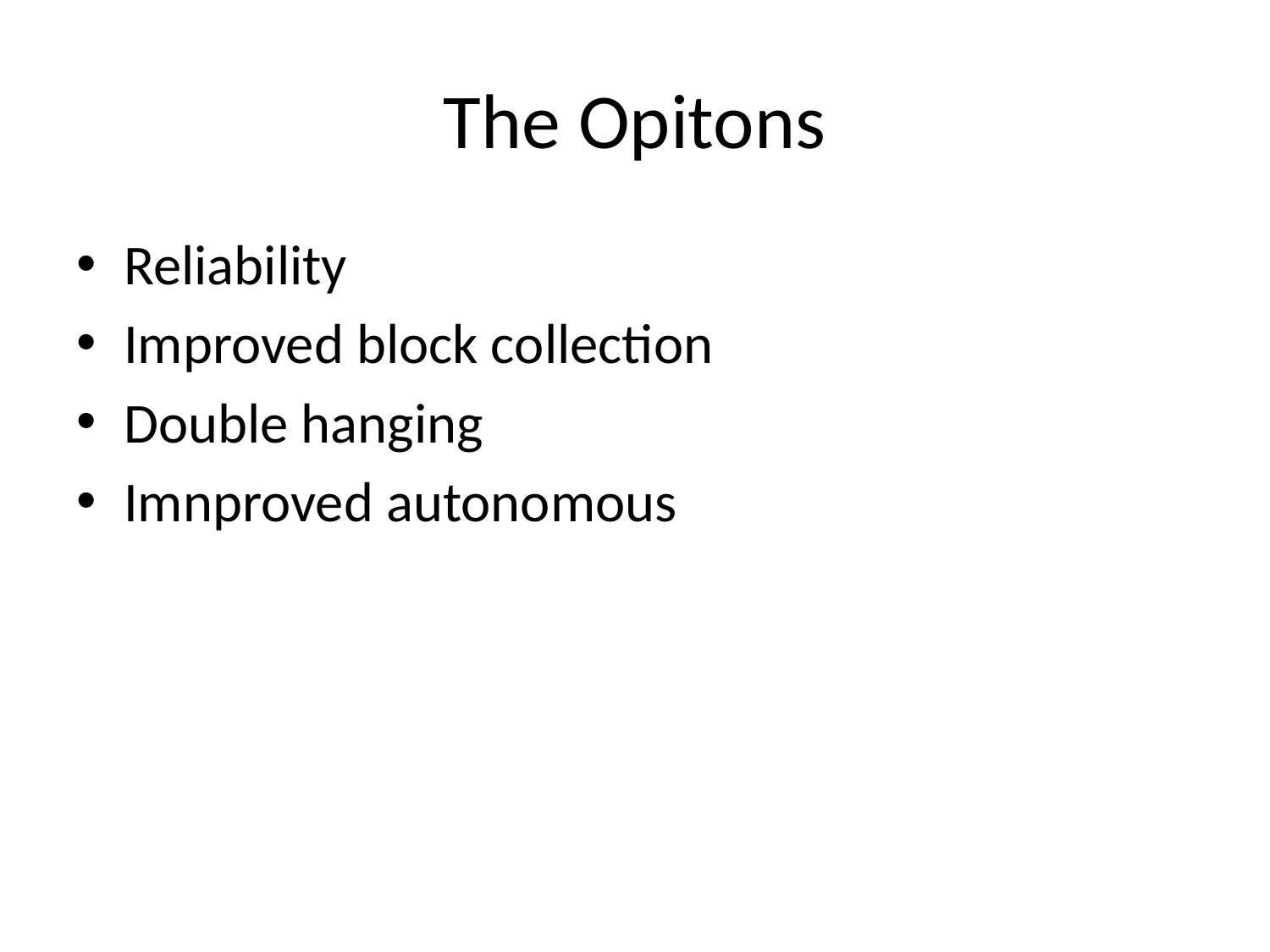

# The Opitons
Reliability
Improved block collection
Double hanging
Imnproved autonomous